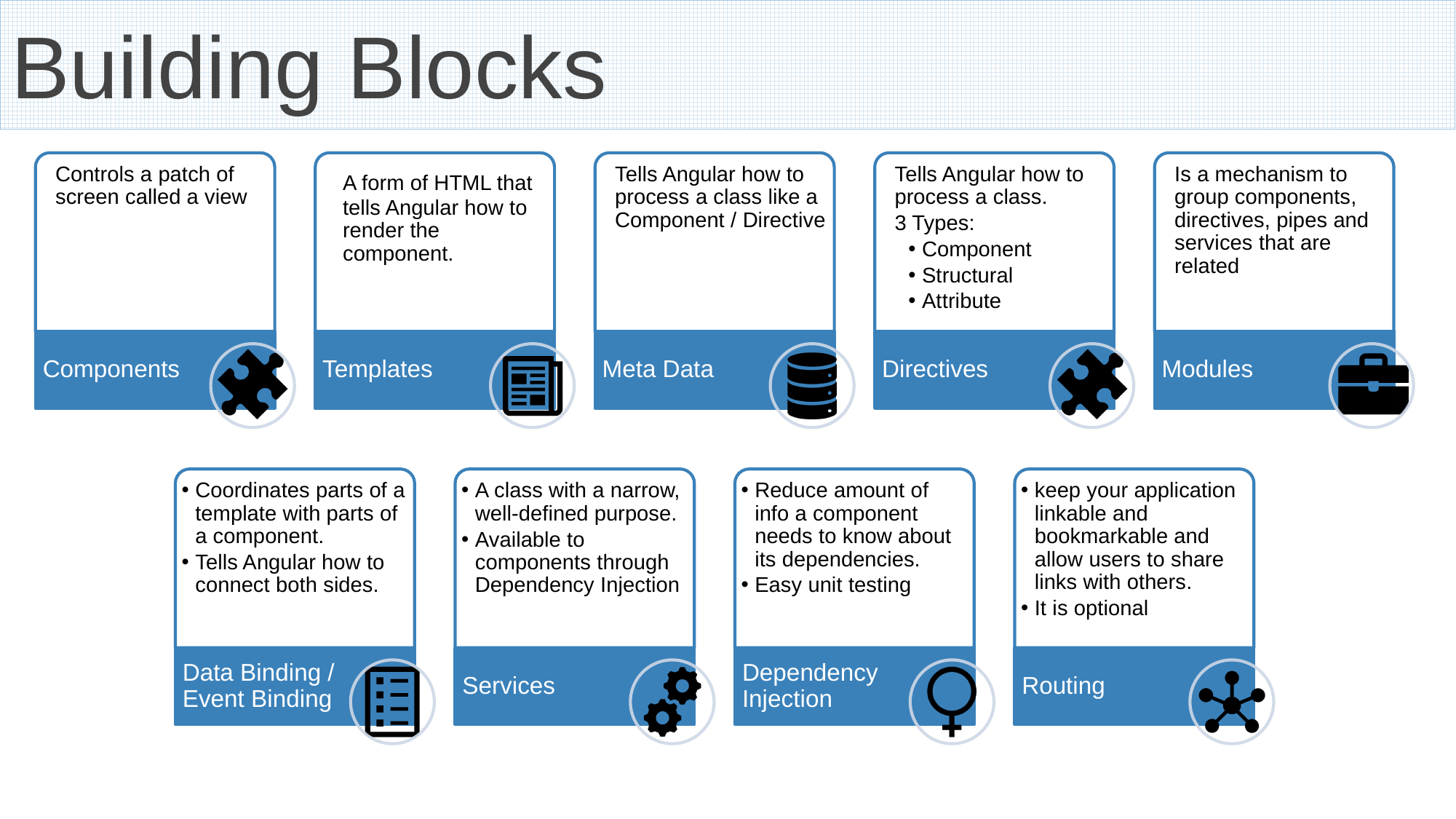

# Building Blocks
	Controls a patch of screen called a view
Components
	A form of HTML that tells Angular how to render the component.
Templates
	Tells Angular how to process a class like a Component / Directive
Meta Data
	Tells Angular how to process a class.
3 Types:
Component
Structural
Attribute
Directives
	Is a mechanism to group components, directives, pipes and services that are related

Modules
Coordinates parts of a template with parts of a component.
Tells Angular how to connect both sides.
Data Binding / Event Binding
A class with a narrow, well-defined purpose.
Available to components through Dependency Injection
Services
Reduce amount of info a component needs to know about its dependencies.
Easy unit testing
Dependency Injection
keep your application linkable and bookmarkable and allow users to share links with others.
It is optional
Routing